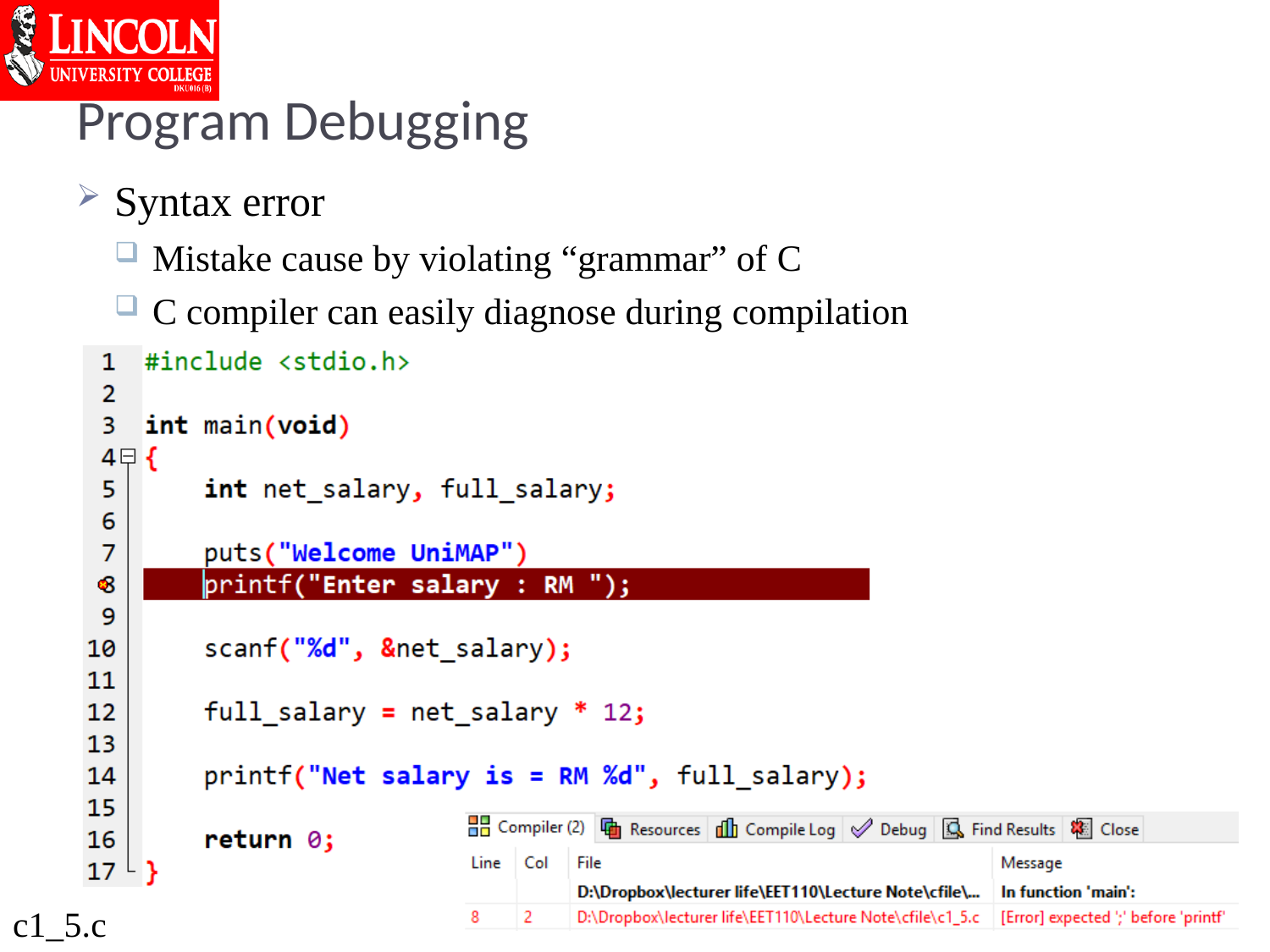

# Program Debugging
Syntax error
Mistake cause by violating “grammar” of C
C compiler can easily diagnose during compilation

c1_5.c